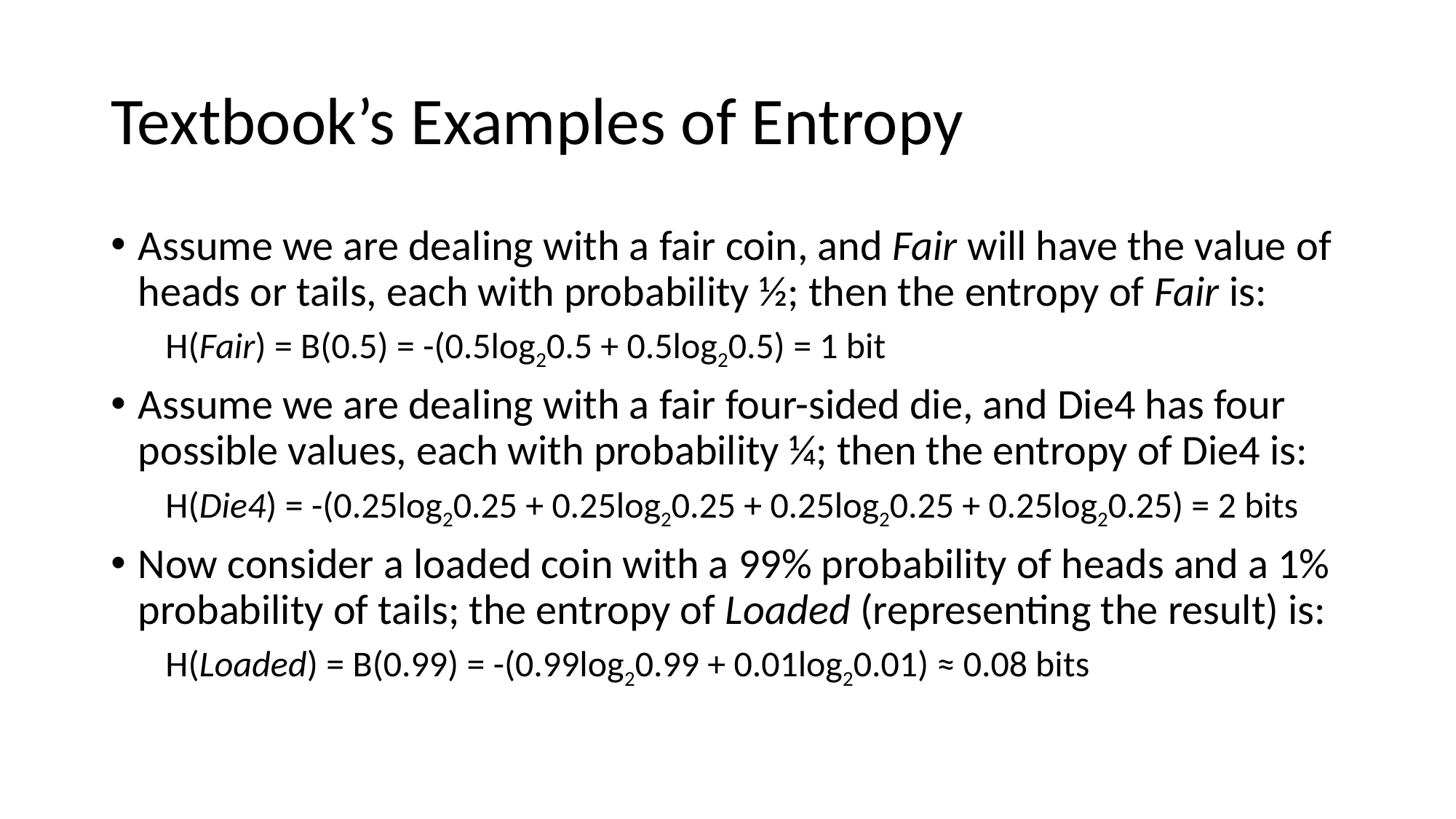

# Textbook’s Examples of Entropy
Assume we are dealing with a fair coin, and Fair will have the value of heads or tails, each with probability ½; then the entropy of Fair is:
H(Fair) = B(0.5) = -(0.5log20.5 + 0.5log20.5) = 1 bit
Assume we are dealing with a fair four-sided die, and Die4 has four possible values, each with probability ¼; then the entropy of Die4 is:
H(Die4) = -(0.25log20.25 + 0.25log20.25 + 0.25log20.25 + 0.25log20.25) = 2 bits
Now consider a loaded coin with a 99% probability of heads and a 1% probability of tails; the entropy of Loaded (representing the result) is:
H(Loaded) = B(0.99) = -(0.99log20.99 + 0.01log20.01) ≈ 0.08 bits